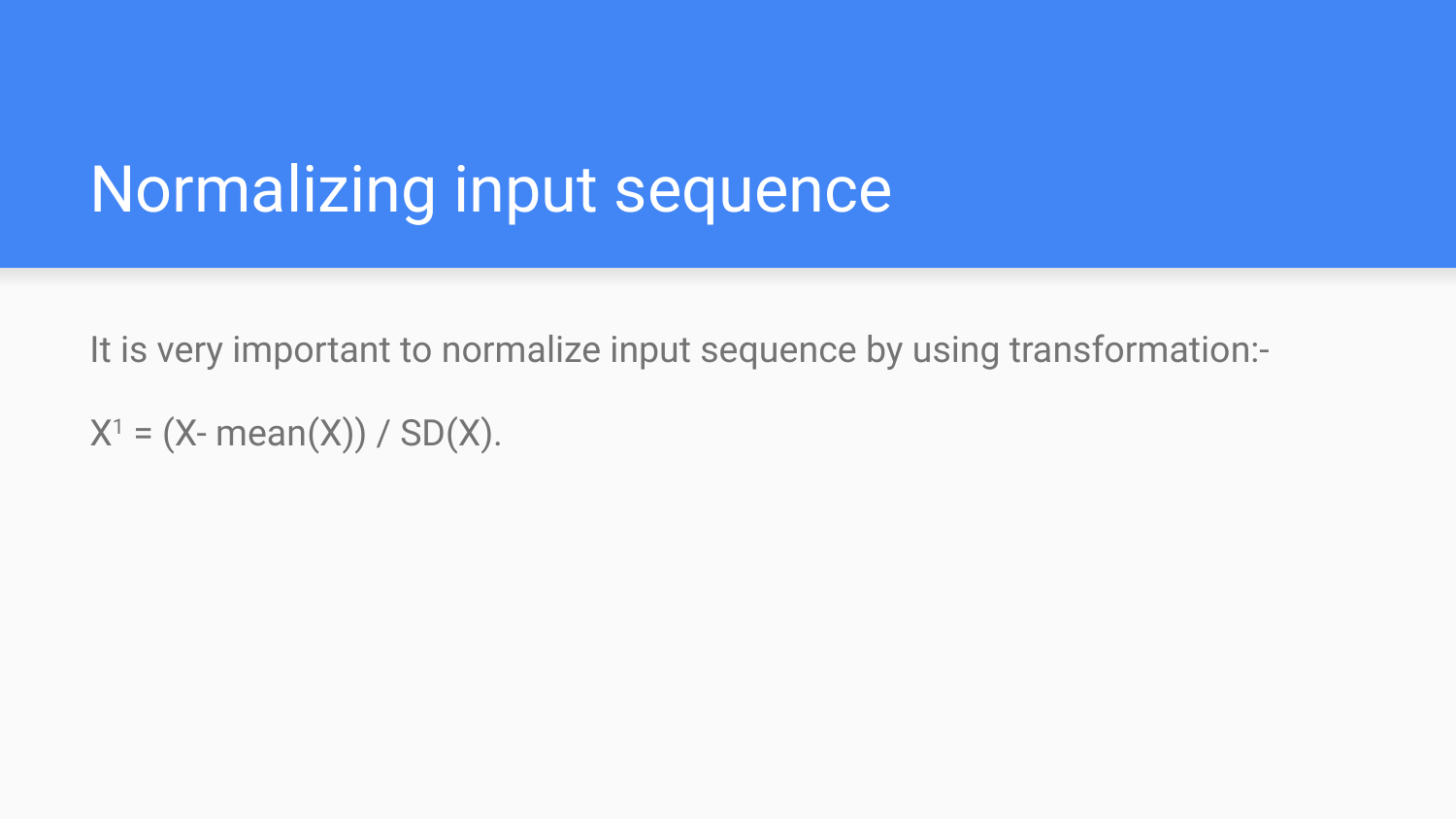

# Normalizing input sequence
It is very important to normalize input sequence by using transformation:-
X1 = (X- mean(X)) / SD(X).